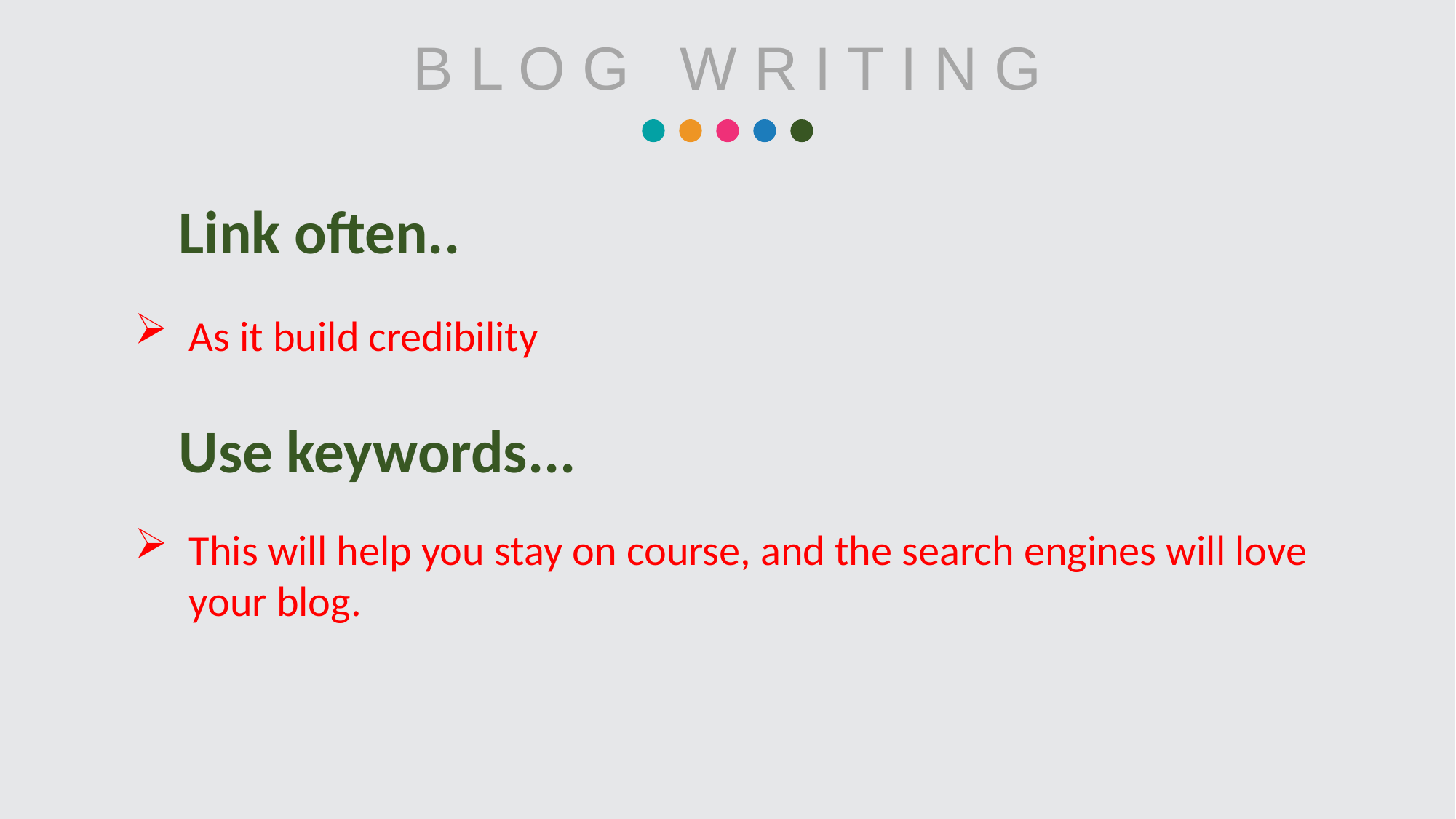

B L O G   W R I T I N G

Link often..
As it build credibility
Use keywords...
This will help you stay on course, and the search engines will love your blog.